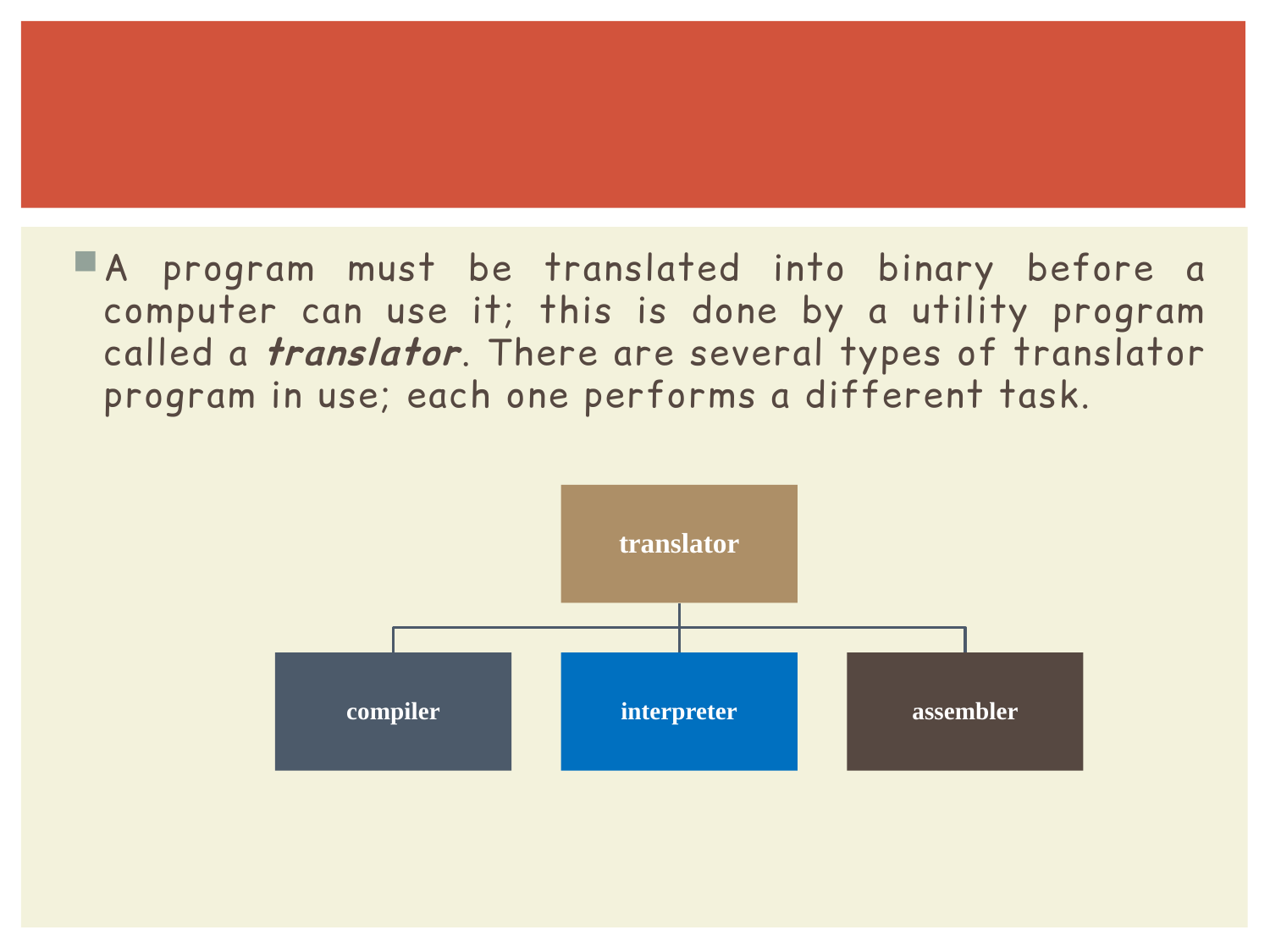

A program must be translated into binary before a computer can use it; this is done by a utility program called a translator. There are several types of translator program in use; each one performs a different task.
translator
compiler
interpreter
assembler